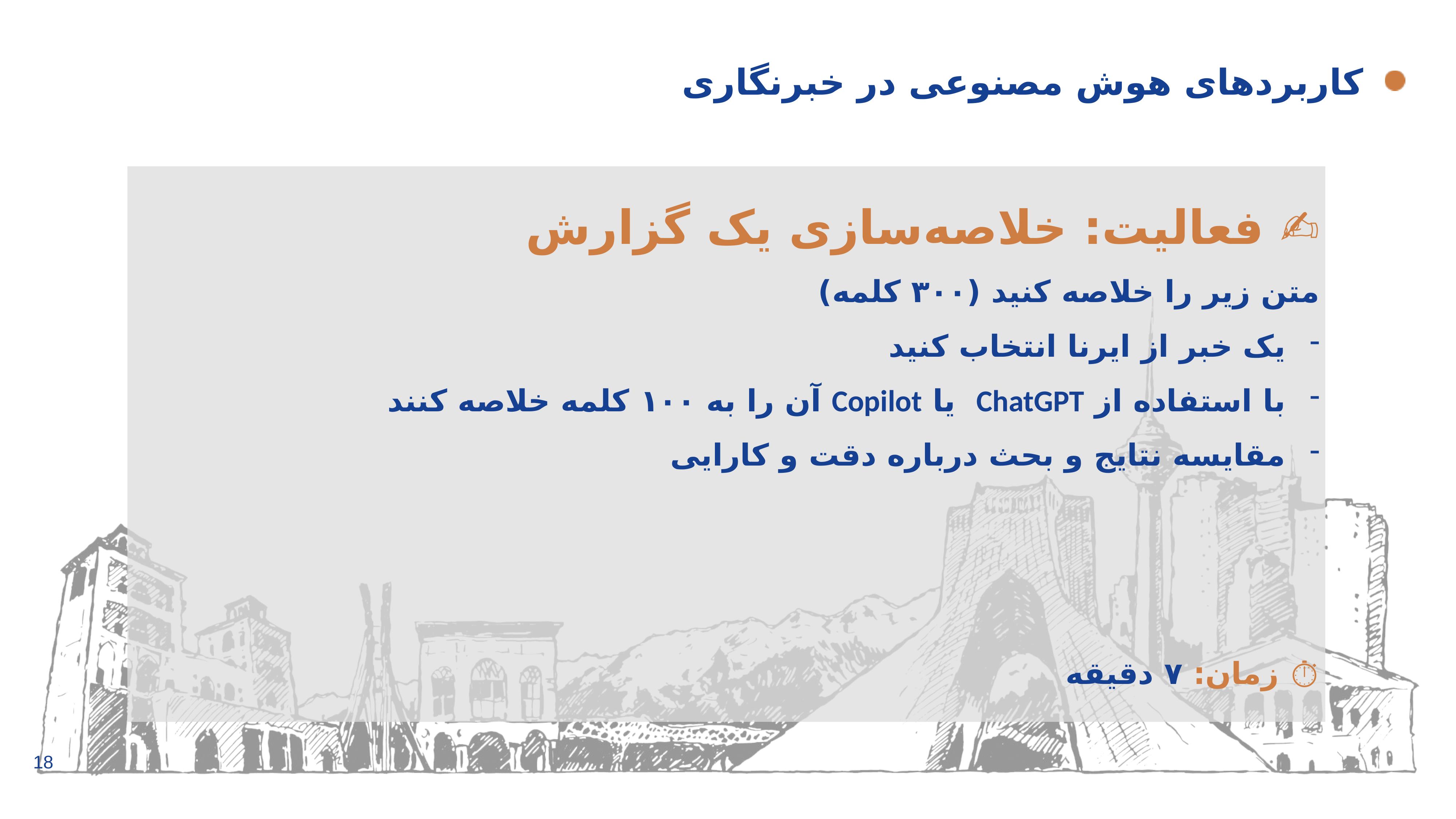

# کاربردهای هوش مصنوعی در خبرنگاری
✍️ فعالیت: خلاصه‌سازی یک گزارش
متن زیر را خلاصه کنید (۳۰۰ کلمه)
یک خبر از ایرنا انتخاب کنید
با استفاده از ChatGPT  یا Copilot آن را به ۱۰۰ کلمه خلاصه کنند
مقایسه نتایج و بحث درباره دقت و کارایی

⏱️ زمان: ۷ دقیقه
18